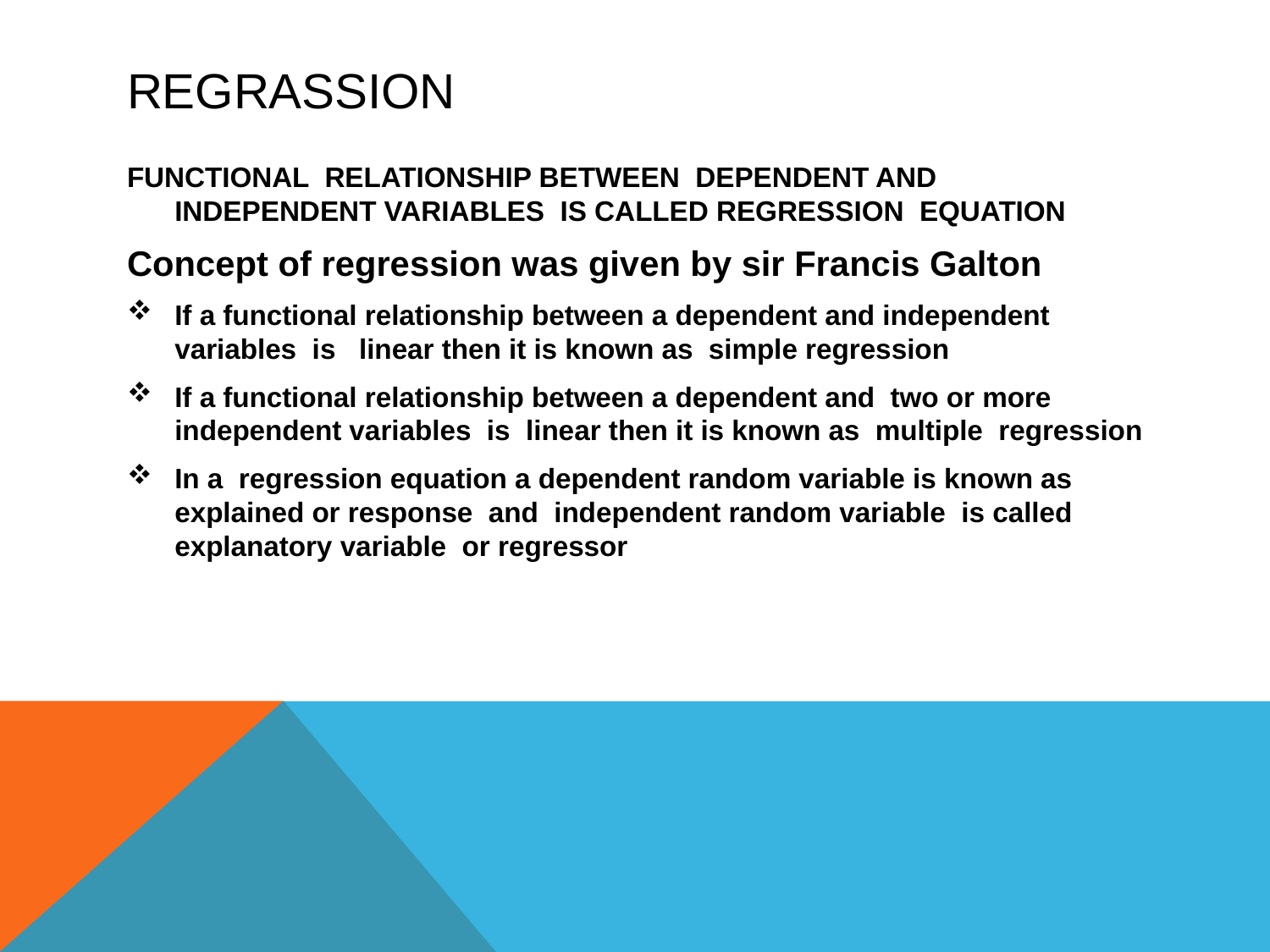

# REGRASSION
FUNCTIONAL  RELATIONSHIP BETWEEN  DEPENDENT AND INDEPENDENT VARIABLES  IS CALLED REGRESSION  EQUATION
Concept of regression was given by sir Francis Galton
If a functional relationship between a dependent and independent variables  is   linear then it is known as  simple regression
If a functional relationship between a dependent and  two or more  independent variables  is  linear then it is known as  multiple  regression
In a  regression equation a dependent random variable is known as explained or response  and  independent random variable  is called  explanatory variable  or regressor